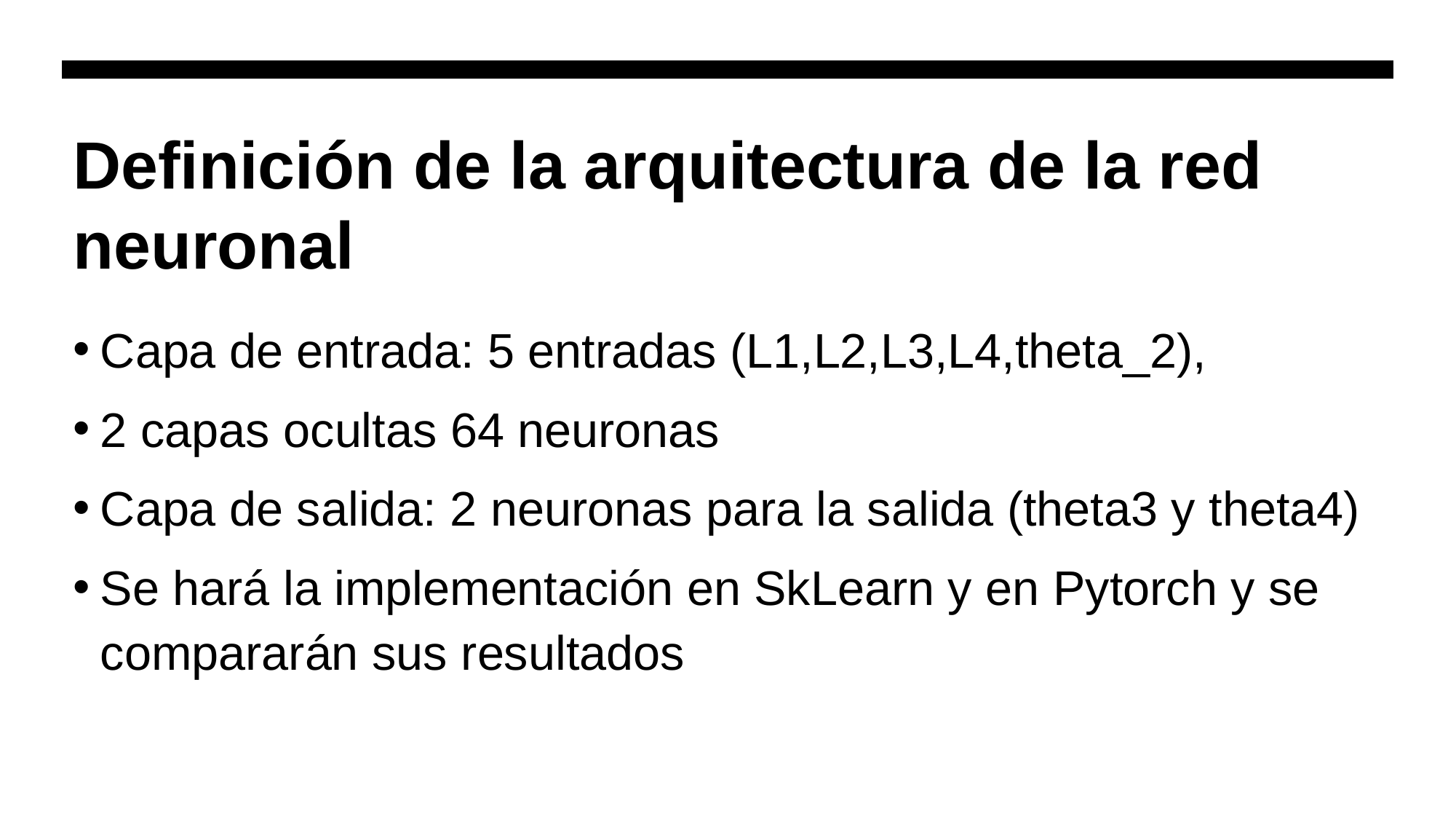

# Definición de la arquitectura de la red neuronal
Capa de entrada: 5 entradas (L1,L2,L3,L4,theta_2),
2 capas ocultas 64 neuronas
Capa de salida: 2 neuronas para la salida (theta3 y theta4)
Se hará la implementación en SkLearn y en Pytorch y se compararán sus resultados